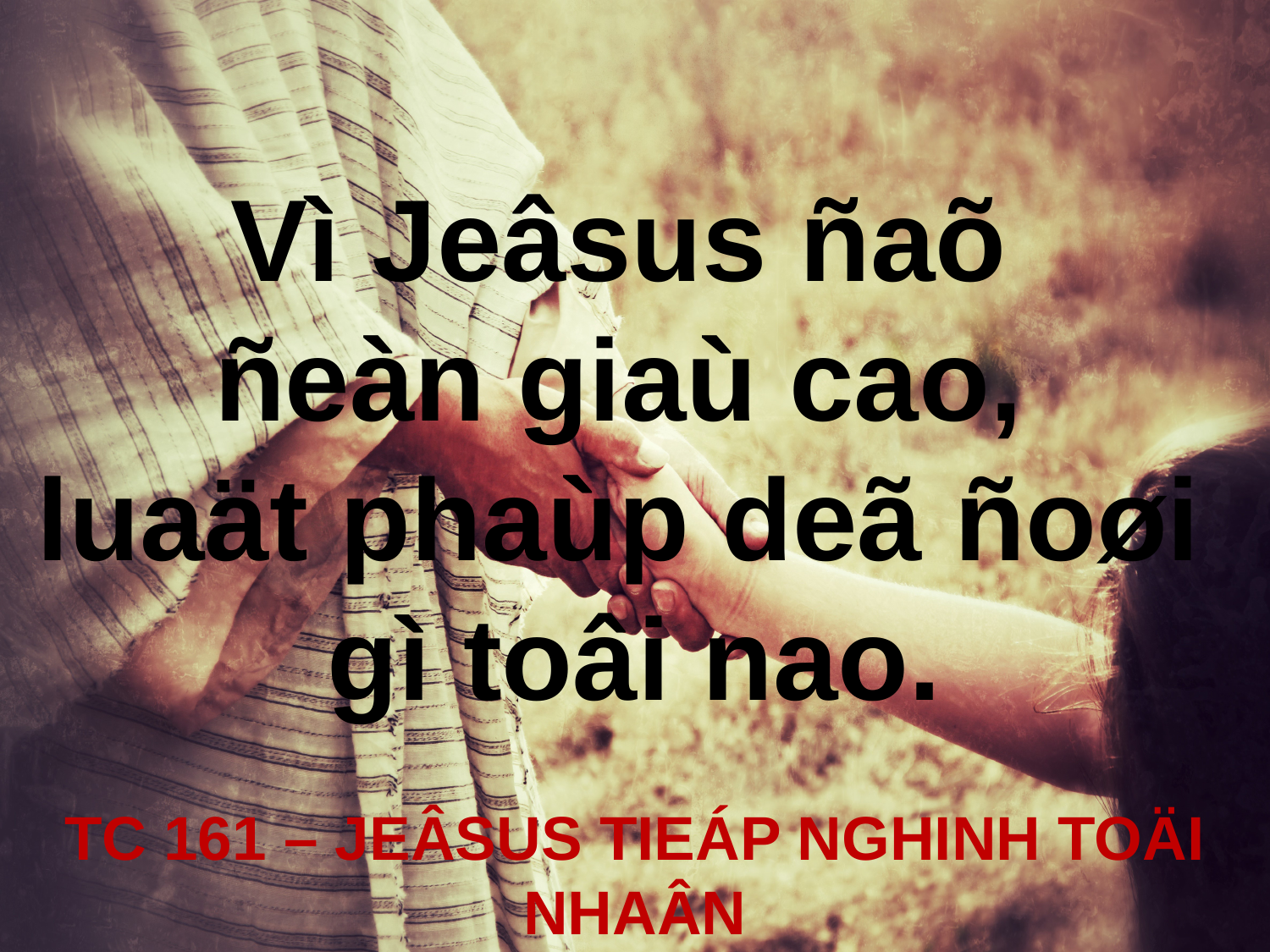

Vì Jeâsus ñaõ
ñeàn giaù cao,
luaät phaùp deã ñoøi
gì toâi nao.
TC 161 – JEÂSUS TIEÁP NGHINH TOÄI NHAÂN